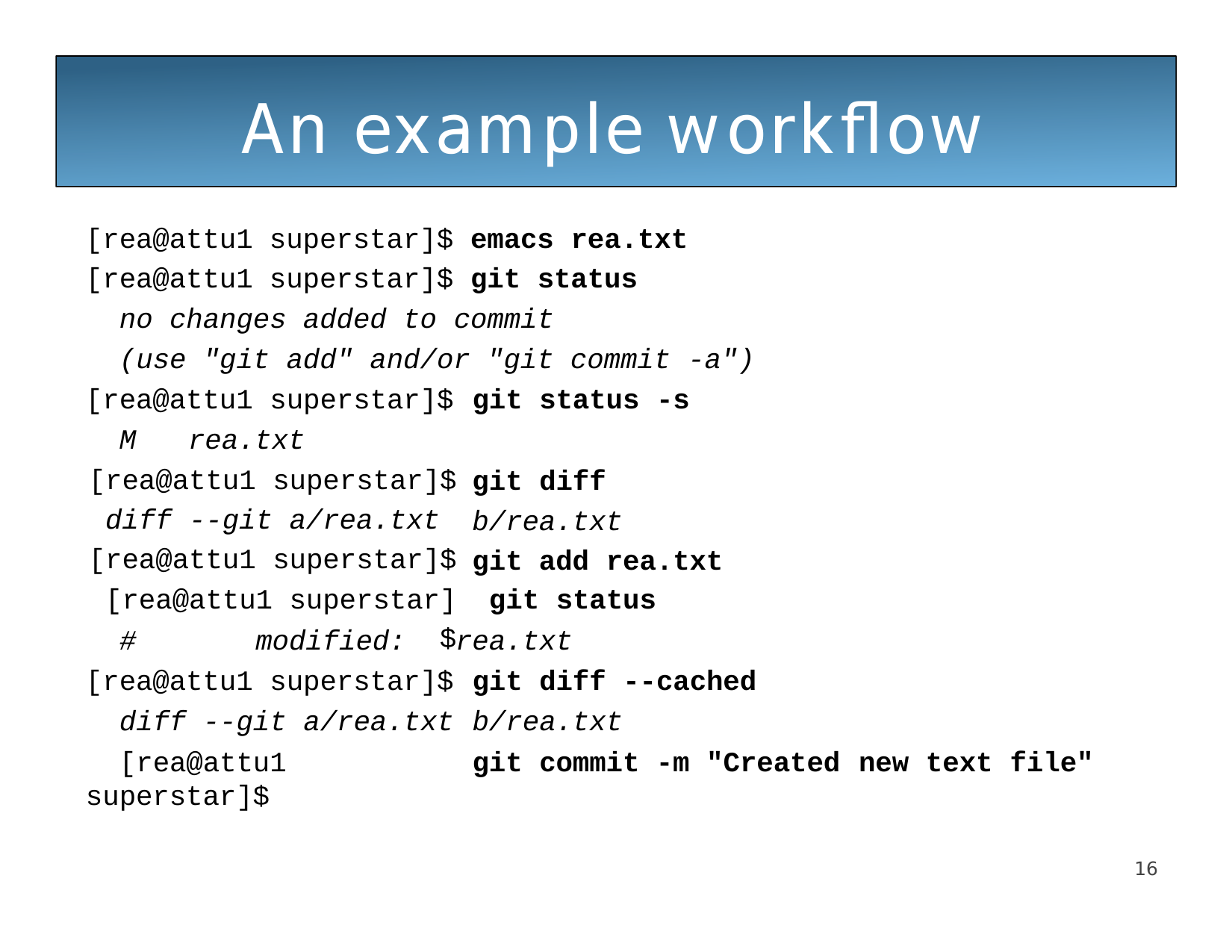

# An	example	workflow
[rea@attu1 superstar]$ emacs rea.txt
[rea@attu1 superstar]$ git status
no changes added to commit
(use "git add" and/or "git commit -a")
[rea@attu1 superstar]$
M	rea.txt
[rea@attu1 superstar]$  diff --git a/rea.txt  [rea@attu1 superstar]$  [rea@attu1 superstar]$
git status -s
git diff
b/rea.txt
git add rea.txt  git status
#	modified:
rea.txt
git diff --cached
b/rea.txt
git commit -m "Created
[rea@attu1 superstar]$
diff --git a/rea.txt
[rea@attu1 superstar]$
new text
file"
16